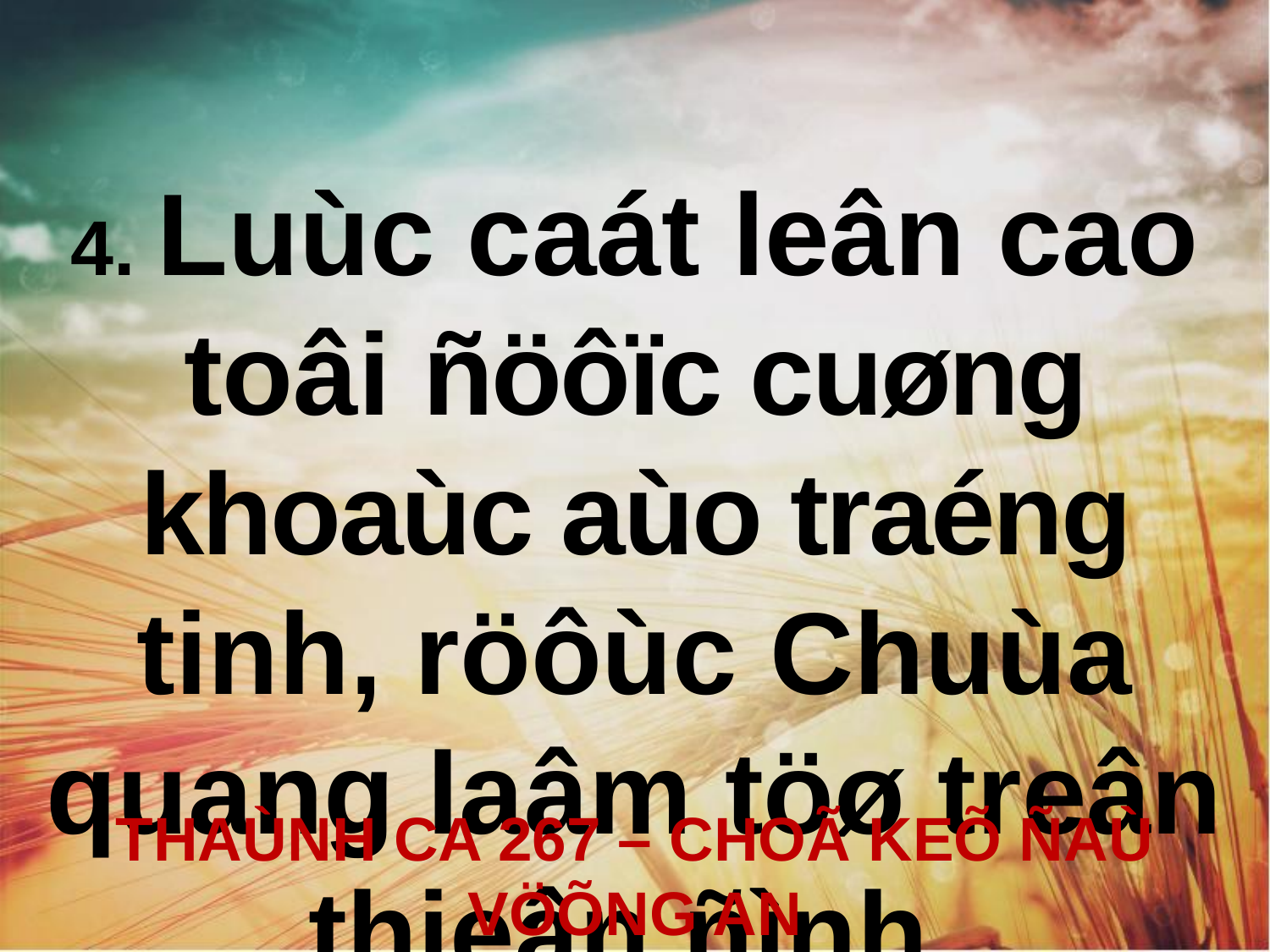

4. Luùc caát leân cao toâi ñöôïc cuøng khoaùc aùo traéng tinh, röôùc Chuùa quang laâm töø treân thieân ñình.
THAÙNH CA 267 – CHOÃ KEÕ ÑAÙ VÖÕNG AN